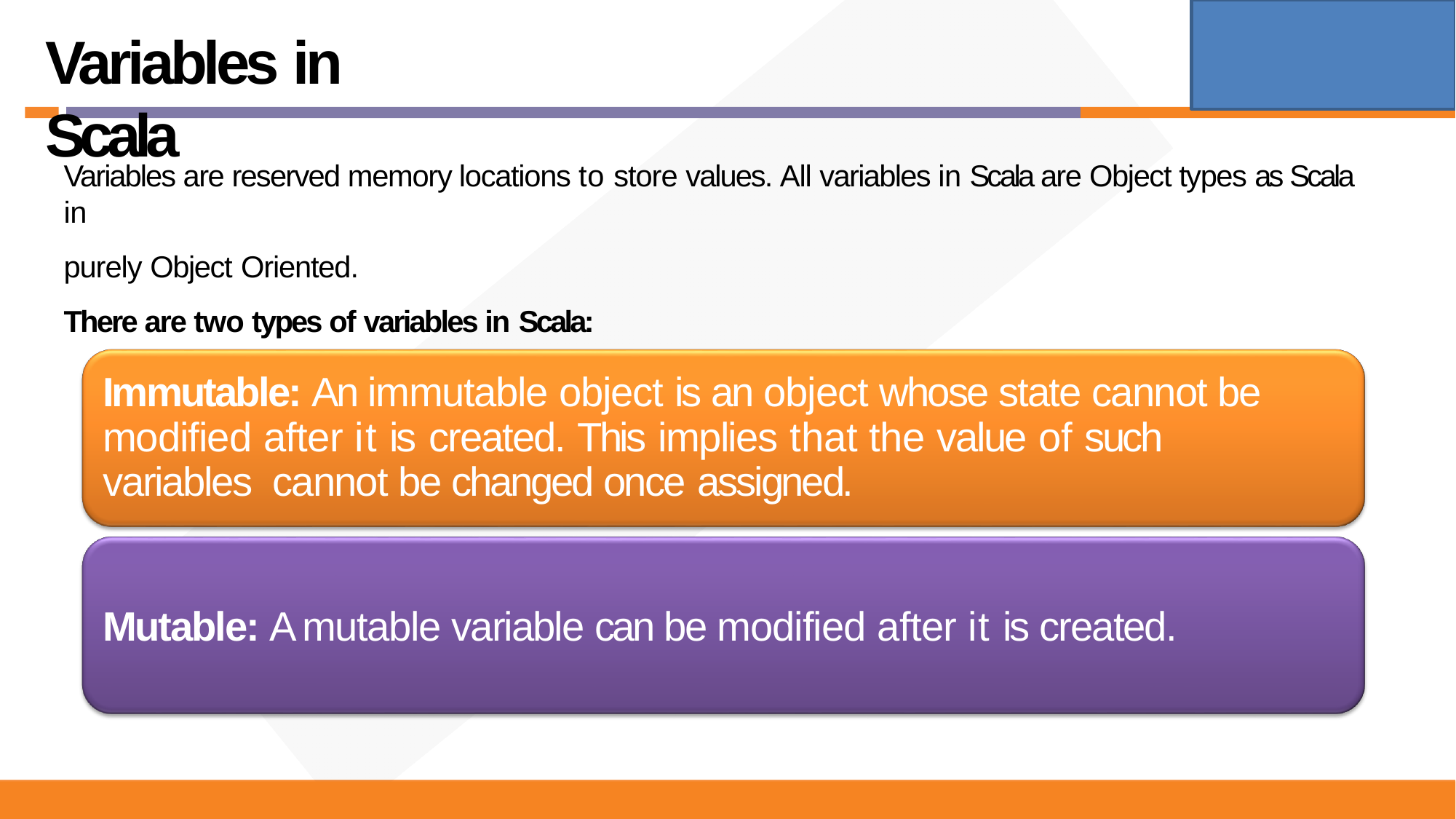

# Variables in Scala
Variables are reserved memory locations to store values. All variables in Scala are Object types as Scala in
purely Object Oriented.
There are two types of variables in Scala:

Immutable: An immutable object is an object whose state cannot be  modified after it is created. This implies that the value of such variables  cannot be changed once assigned.

Mutable: A mutable variable can be modified after it is created.